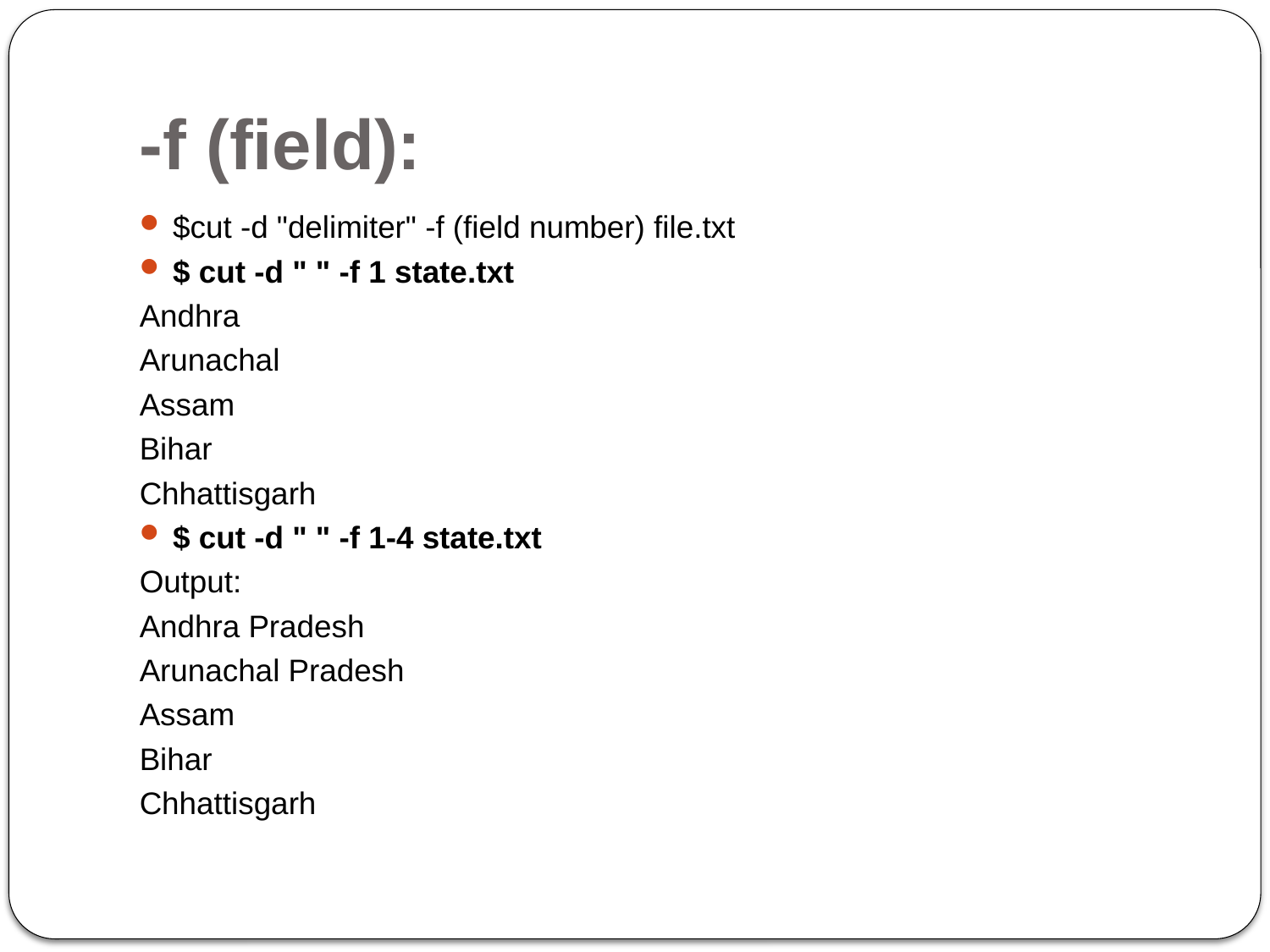

# -f (field):
$cut -d "delimiter" -f (field number) file.txt
$ cut -d " " -f 1 state.txt
Andhra
Arunachal
Assam
Bihar
Chhattisgarh
$ cut -d " " -f 1-4 state.txt
Output:
Andhra Pradesh
Arunachal Pradesh
Assam
Bihar
Chhattisgarh